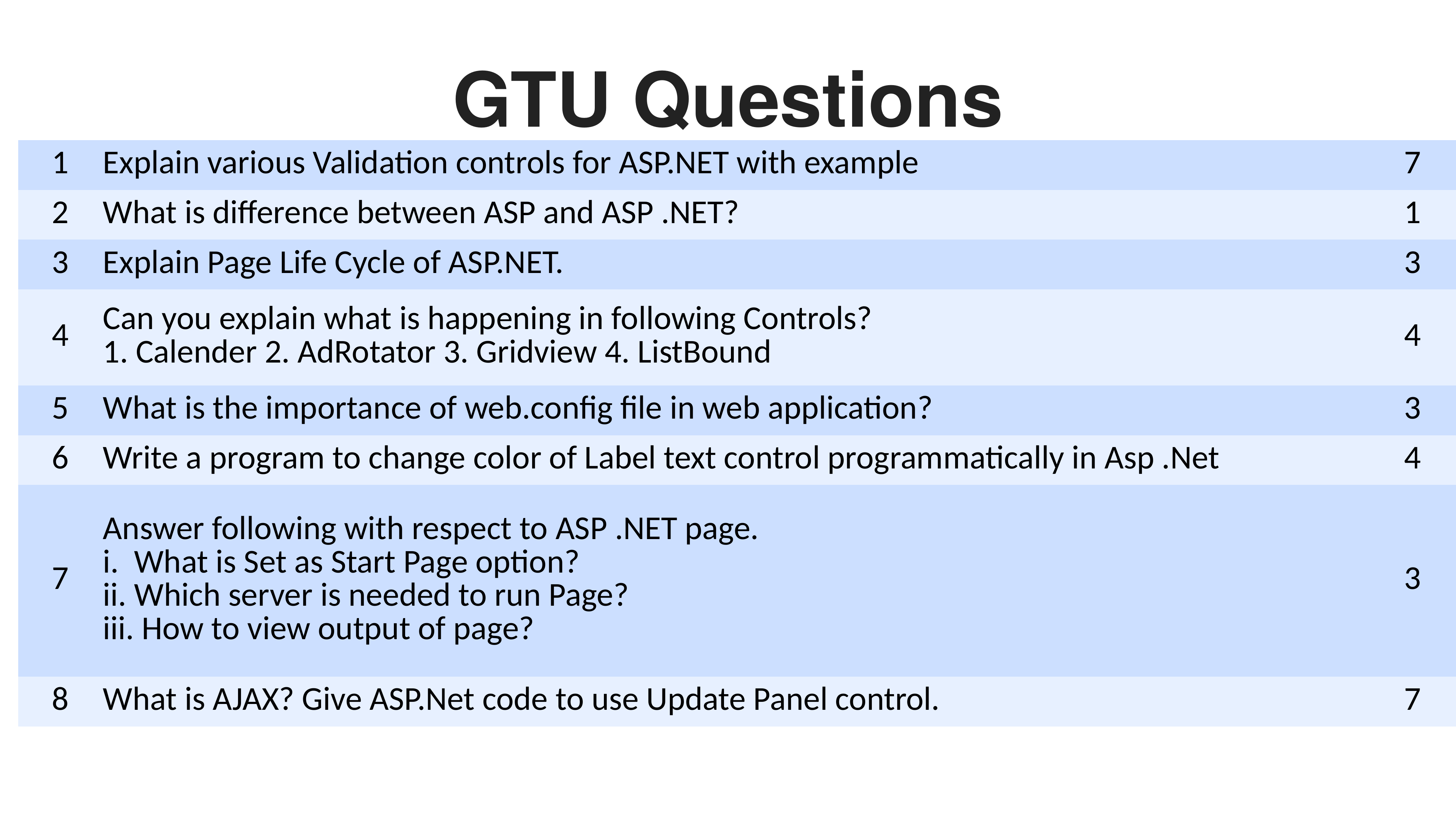

GTU Questions
| 1 | Explain various Validation controls for ASP.NET with example | 7 |
| --- | --- | --- |
| 2 | What is difference between ASP and ASP .NET? | 1 |
| 3 | Explain Page Life Cycle of ASP.NET. | 3 |
| 4 | Can you explain what is happening in following Controls? 1. Calender 2. AdRotator 3. Gridview 4. ListBound | 4 |
| 5 | What is the importance of web.config file in web application? | 3 |
| 6 | Write a program to change color of Label text control programmatically in Asp .Net | 4 |
| 7 | Answer following with respect to ASP .NET page. i. What is Set as Start Page option? ii. Which server is needed to run Page? iii. How to view output of page? | 3 |
| 8 | What is AJAX? Give ASP.Net code to use Update Panel control. | 7 |